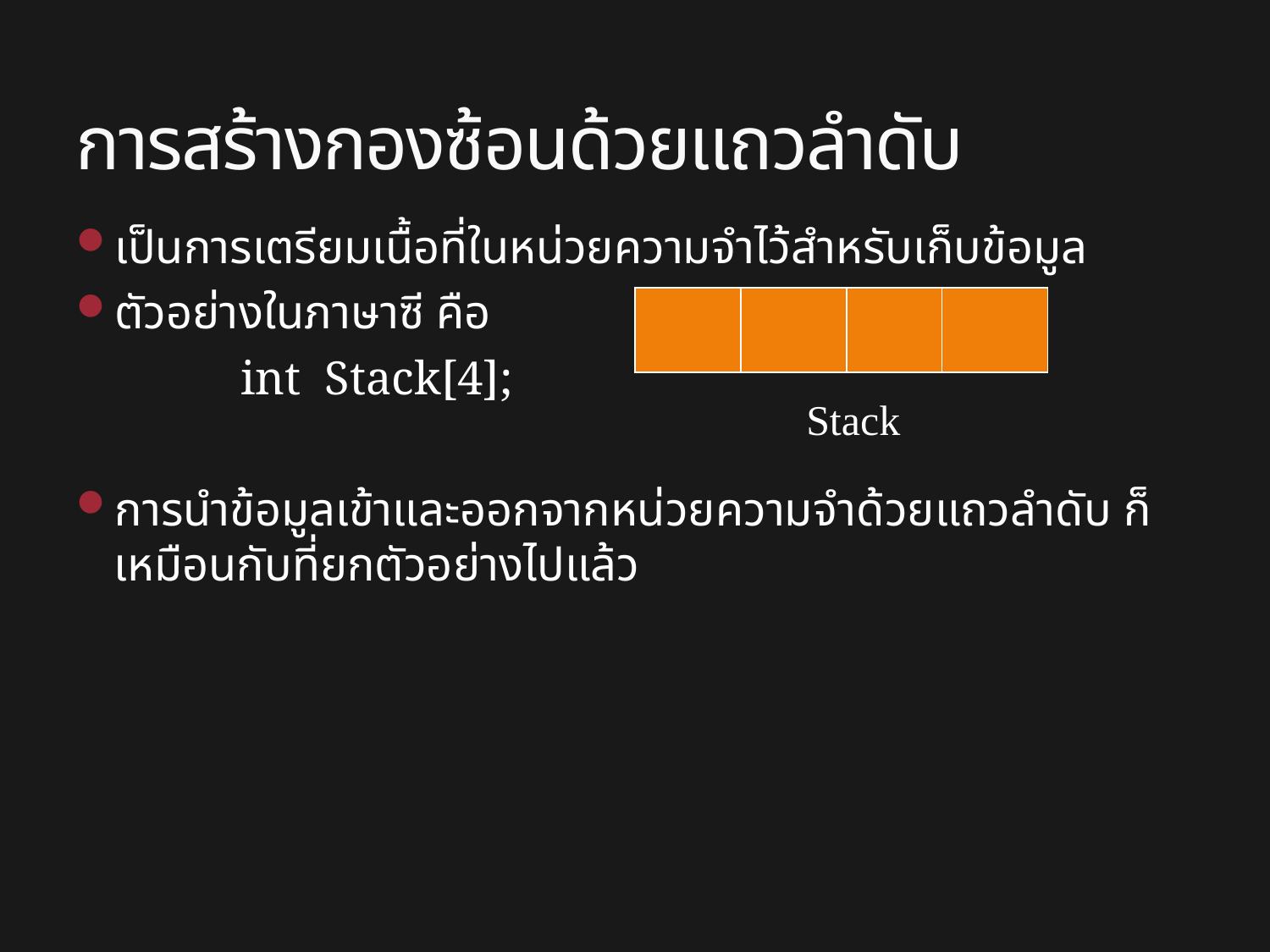

# การสร้างกองซ้อนด้วยแถวลำดับ
เป็นการเตรียมเนื้อที่ในหน่วยความจำไว้สำหรับเก็บข้อมูล
ตัวอย่างในภาษาซี คือ
		int  Stack[4];

การนำข้อมูลเข้าและออกจากหน่วยความจำด้วยแถวลำดับ ก็เหมือนกับที่ยกตัวอย่างไปแล้ว

Stack